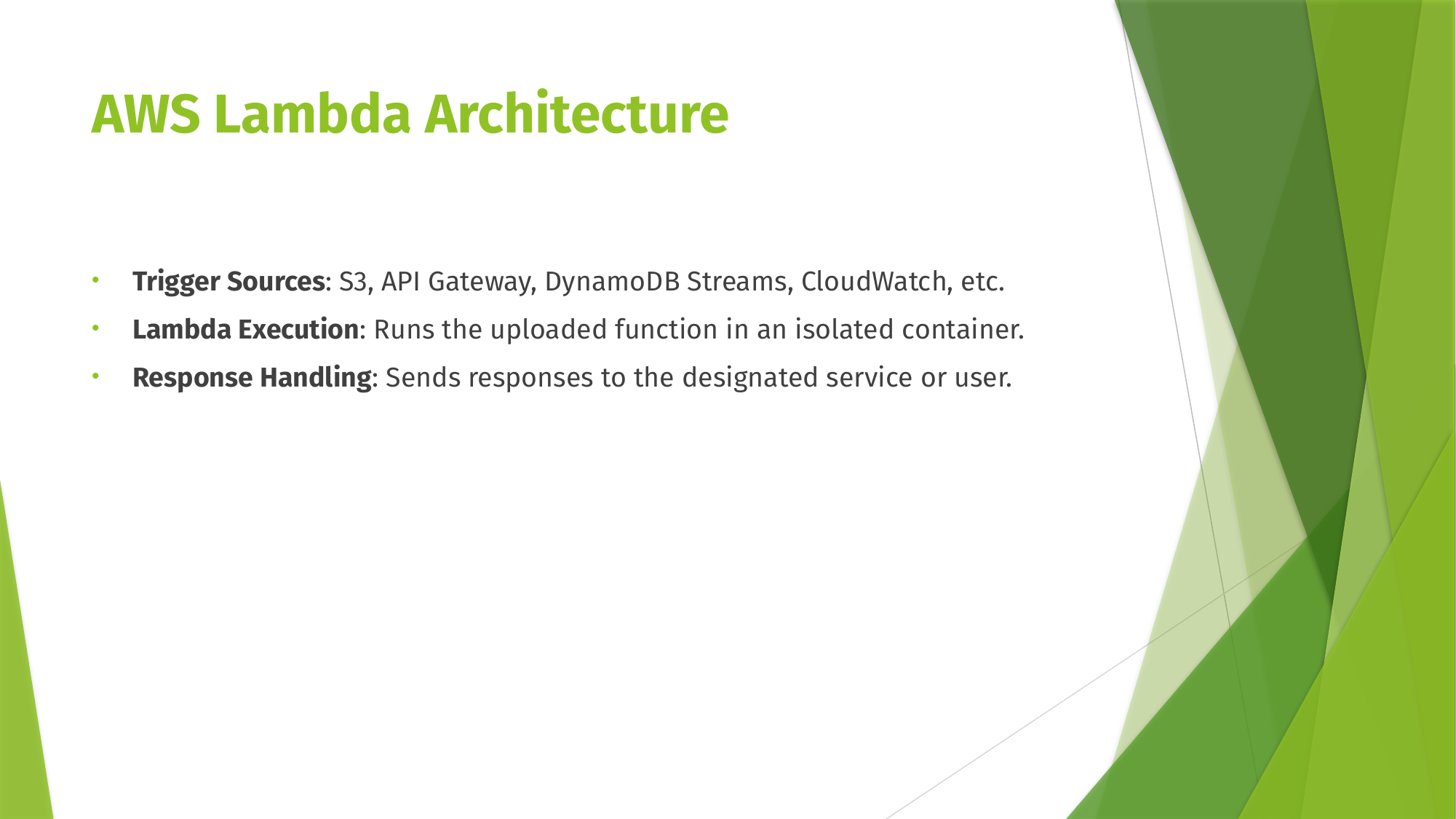

# AWS Lambda Architecture
Trigger Sources: S3, API Gateway, DynamoDB Streams, CloudWatch, etc.
Lambda Execution: Runs the uploaded function in an isolated container.
Response Handling: Sends responses to the designated service or user.